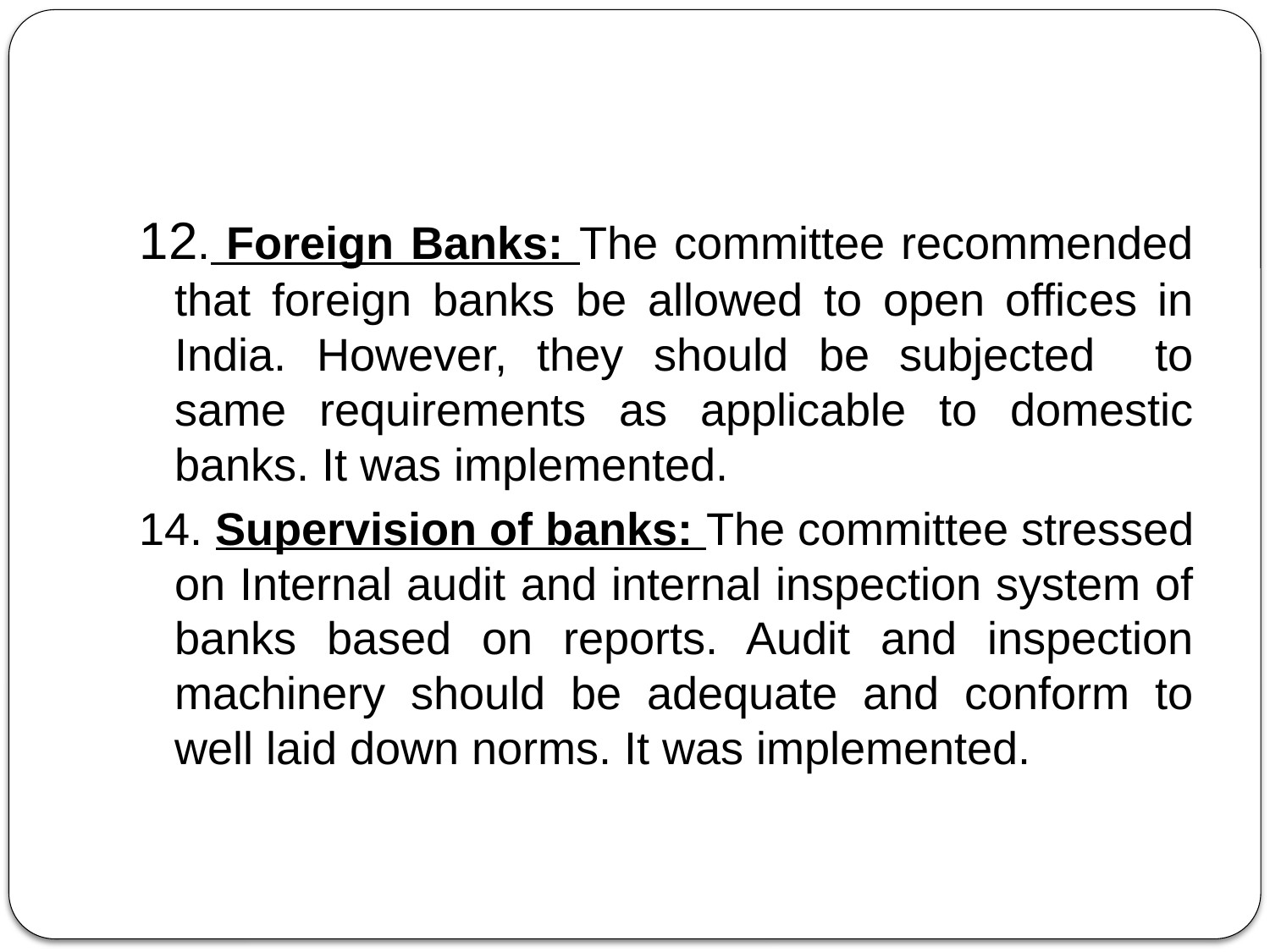

12. Foreign Banks: The committee recommended that foreign banks be allowed to open offices in India. However, they should be subjected  to same requirements as applicable to domestic banks. It was implemented.
14. Supervision of banks: The committee stressed on Internal audit and internal inspection system of banks based on reports. Audit and inspection machinery should be adequate and conform to well laid down norms. It was implemented.